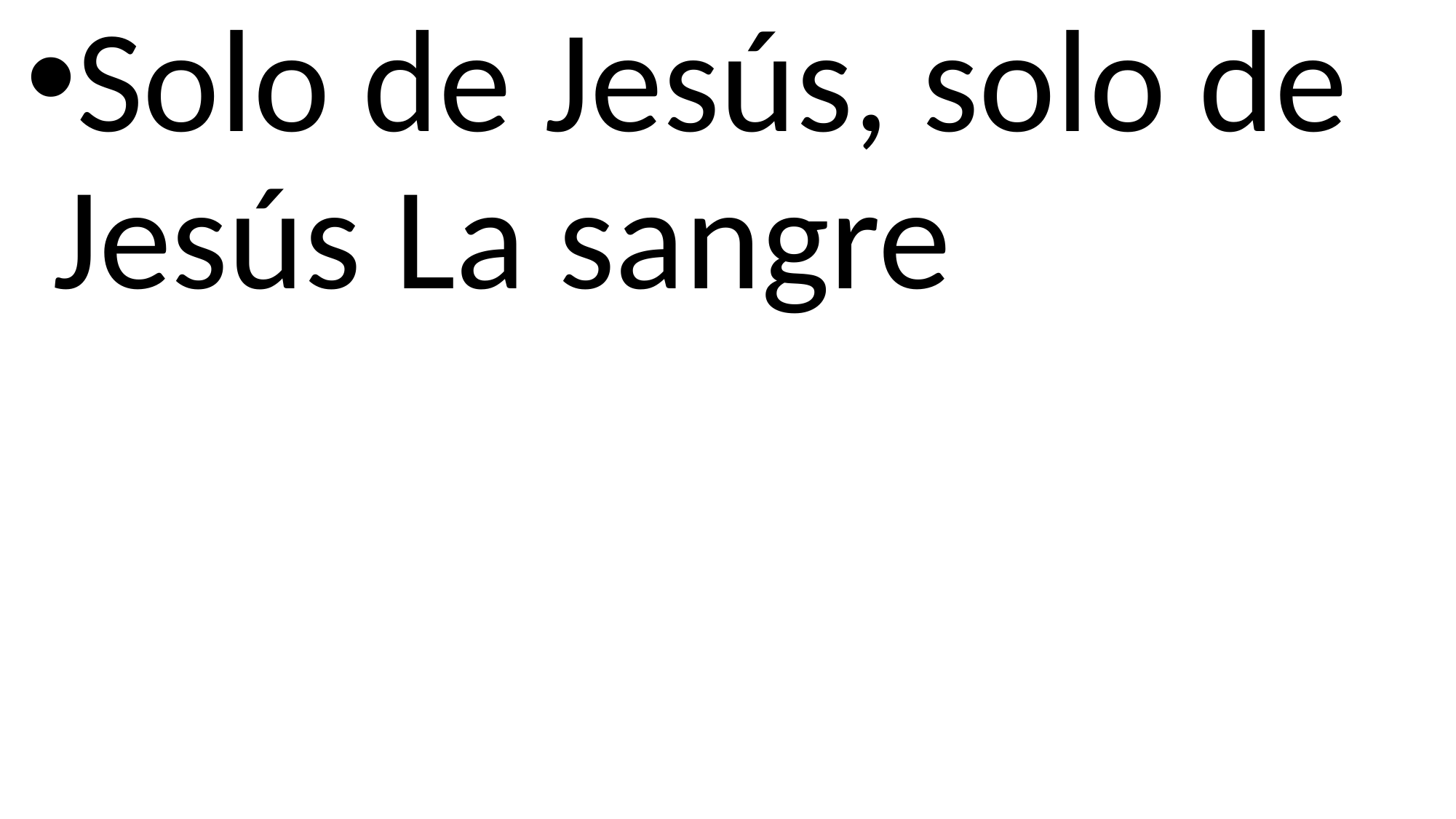

Solo de Jesús, solo de Jesús La sangre